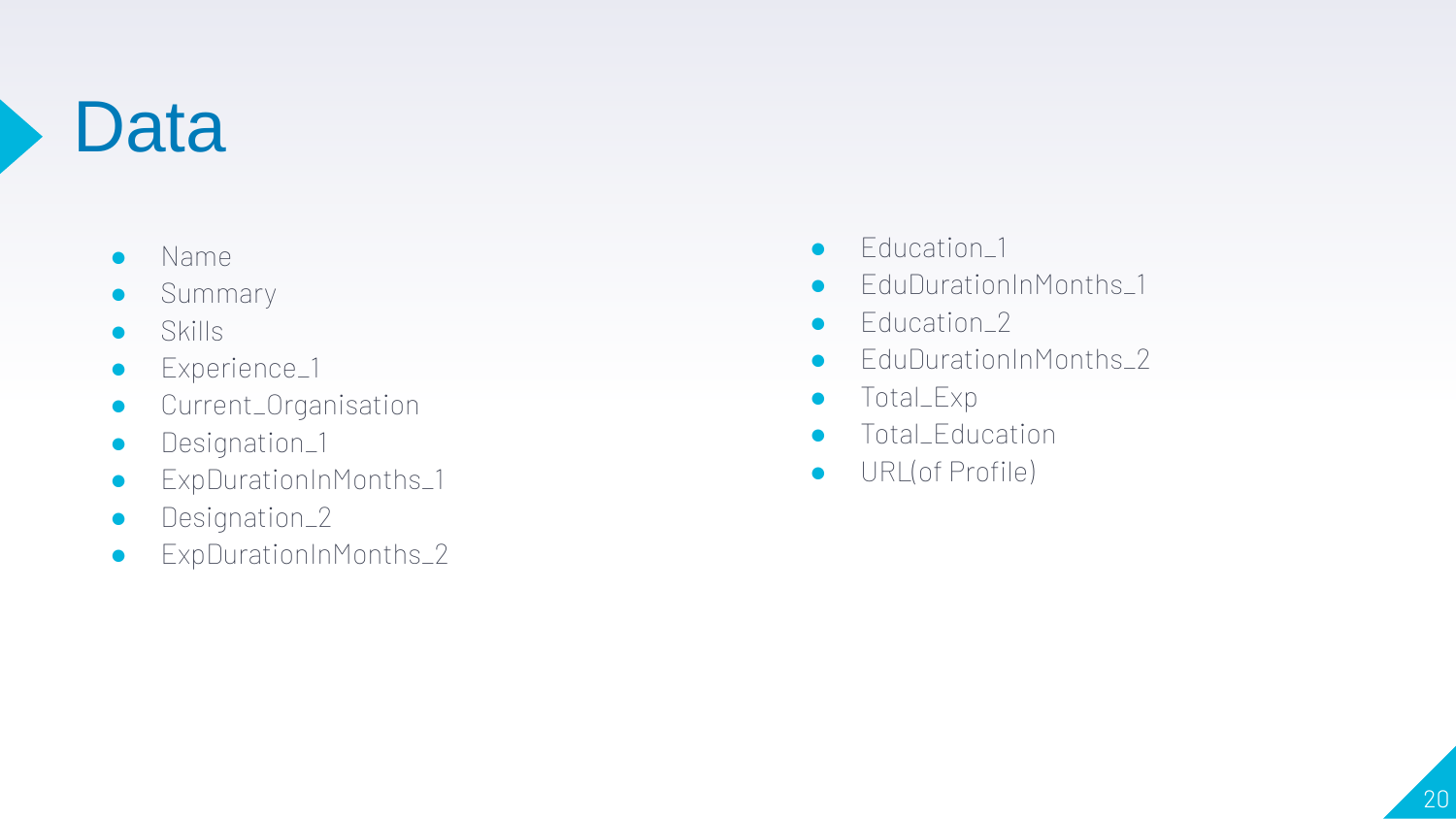

# Data
Education_1
EduDurationInMonths_1
Education_2
EduDurationInMonths_2
Total_Exp
Total_Education
URL(of Profile)

Name
Summary
Skills
Experience_1
Current_Organisation
Designation_1
ExpDurationInMonths_1
Designation_2
ExpDurationInMonths_2
20